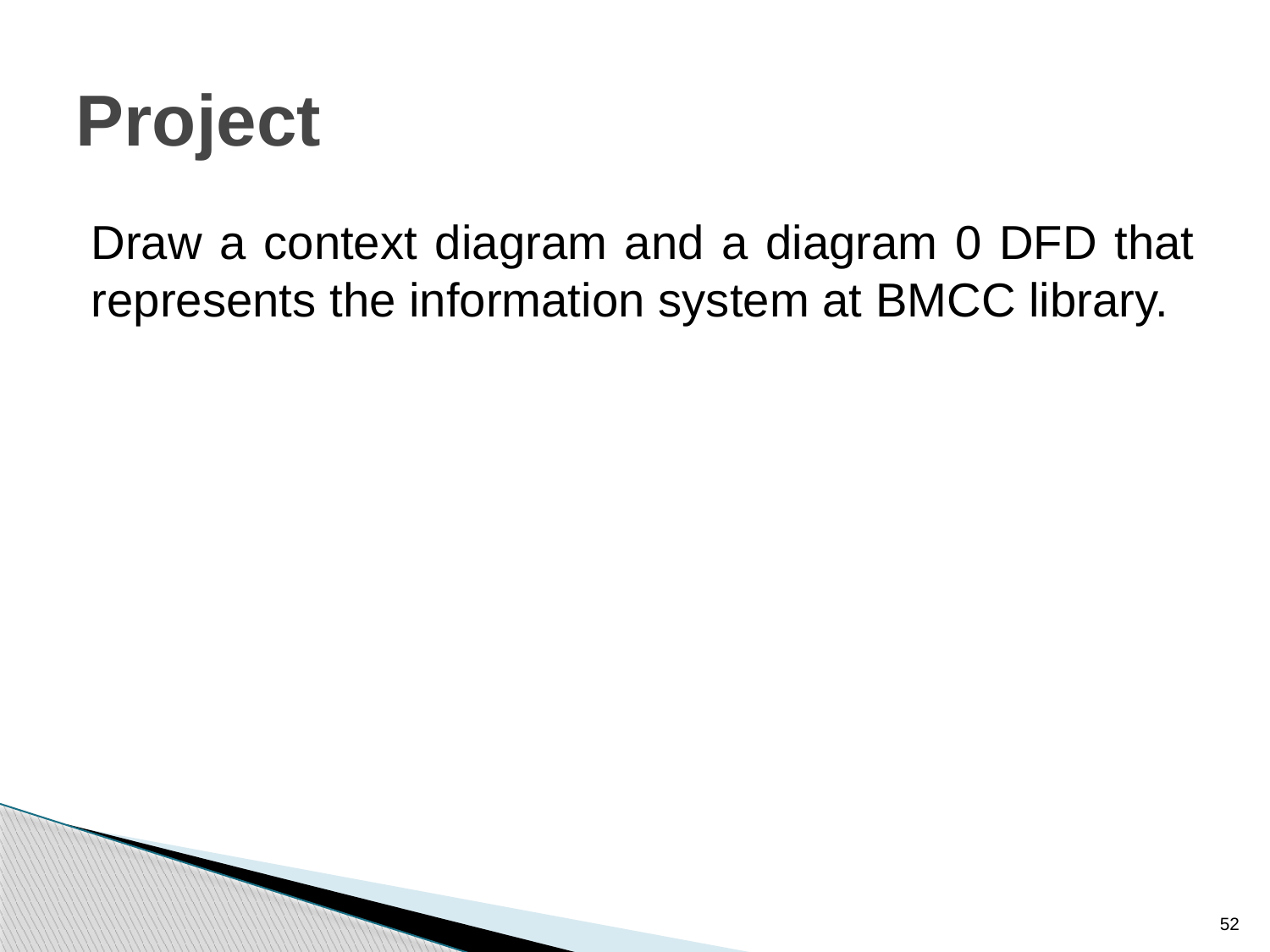

# Project
Draw a context diagram and a diagram 0 DFD that represents the information system at BMCC library.
52